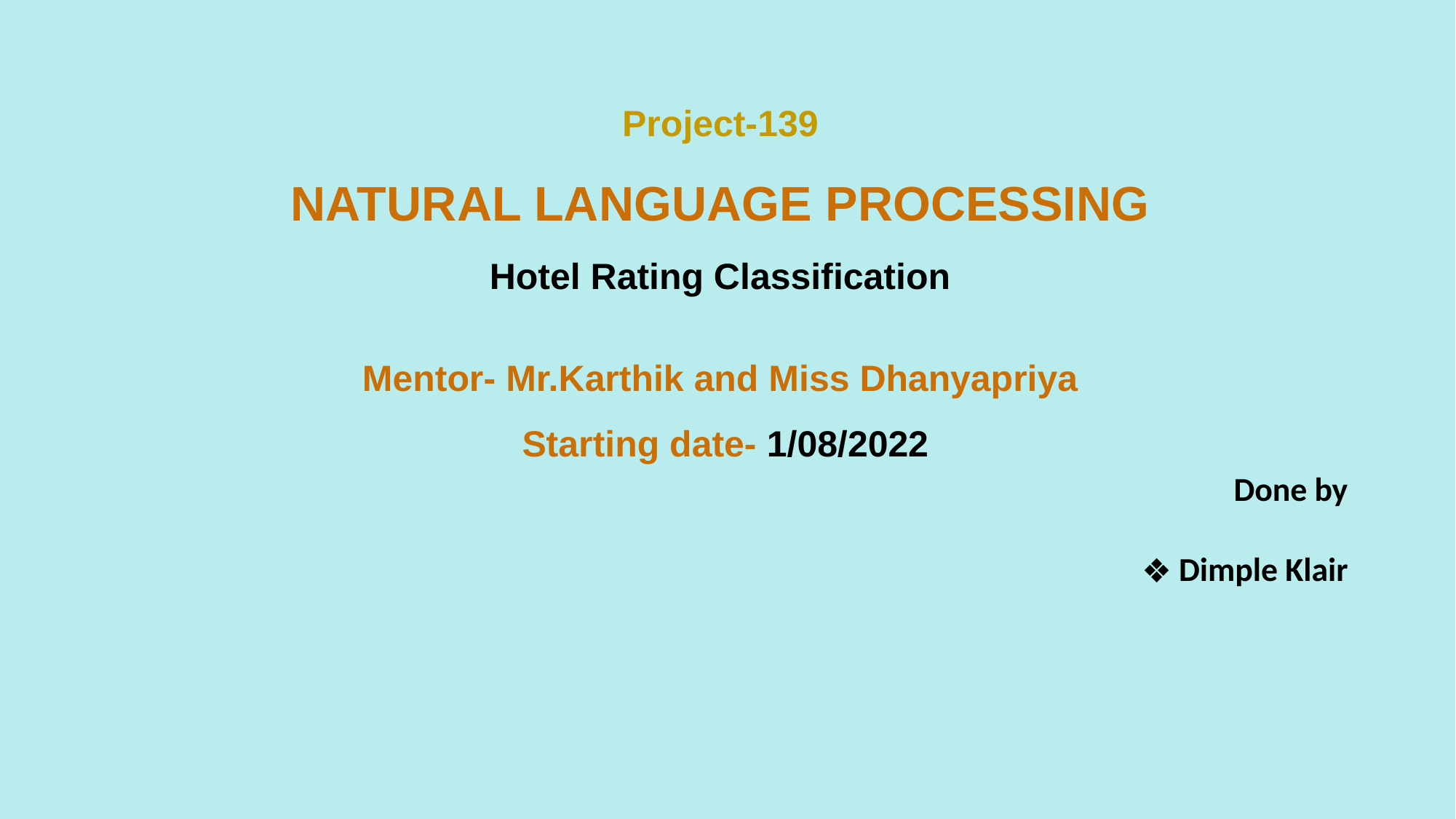

Project-139
NATURAL LANGUAGE PROCESSING
Hotel Rating Classification

Mentor- Mr.Karthik and Miss Dhanyapriya
 Starting date- 1/08/2022
Done by

Dimple Klair